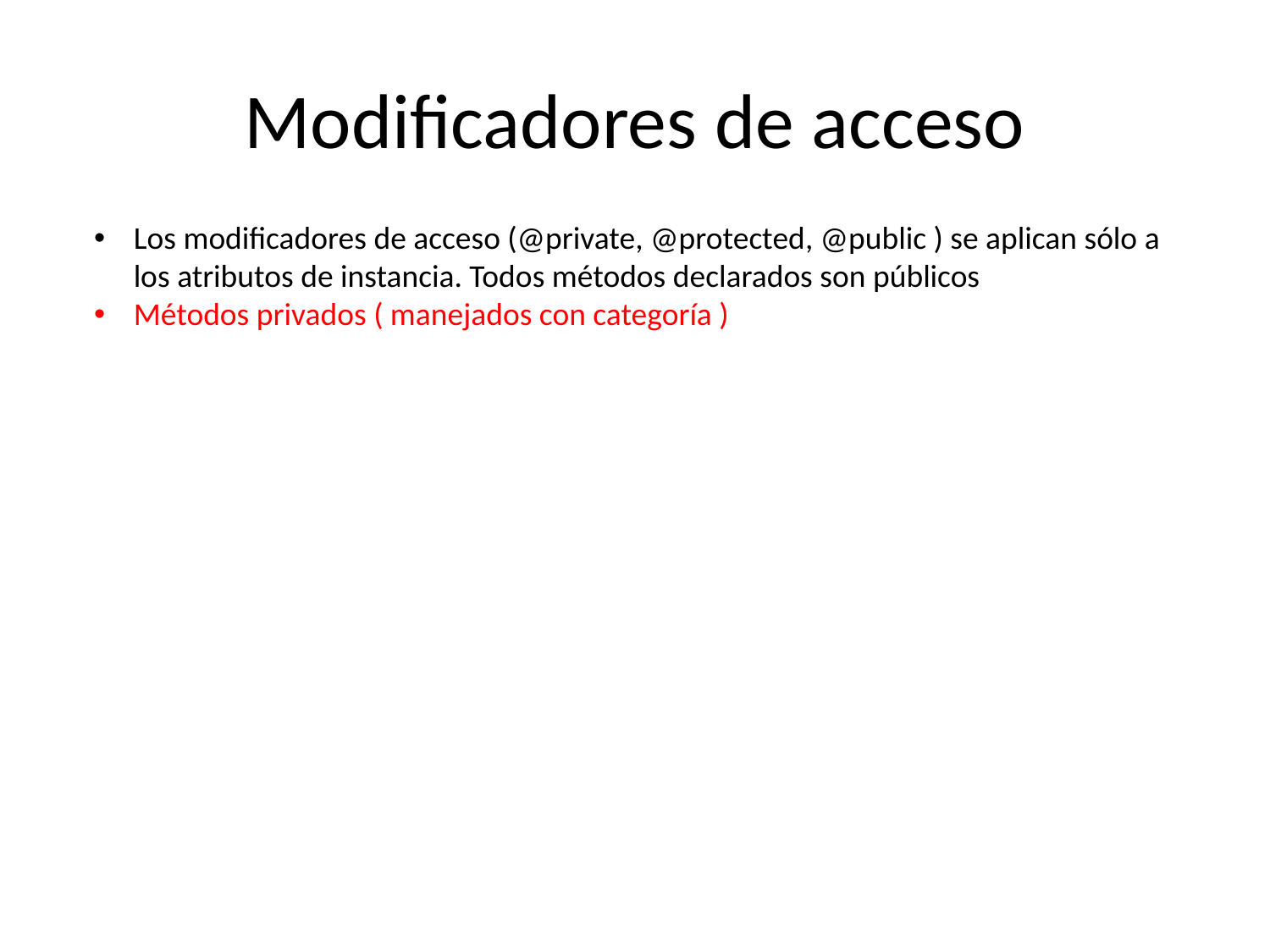

# Modificadores de acceso
Los modificadores de acceso (@private, @protected, @public ) se aplican sólo a los atributos de instancia. Todos métodos declarados son públicos
Métodos privados ( manejados con categoría )